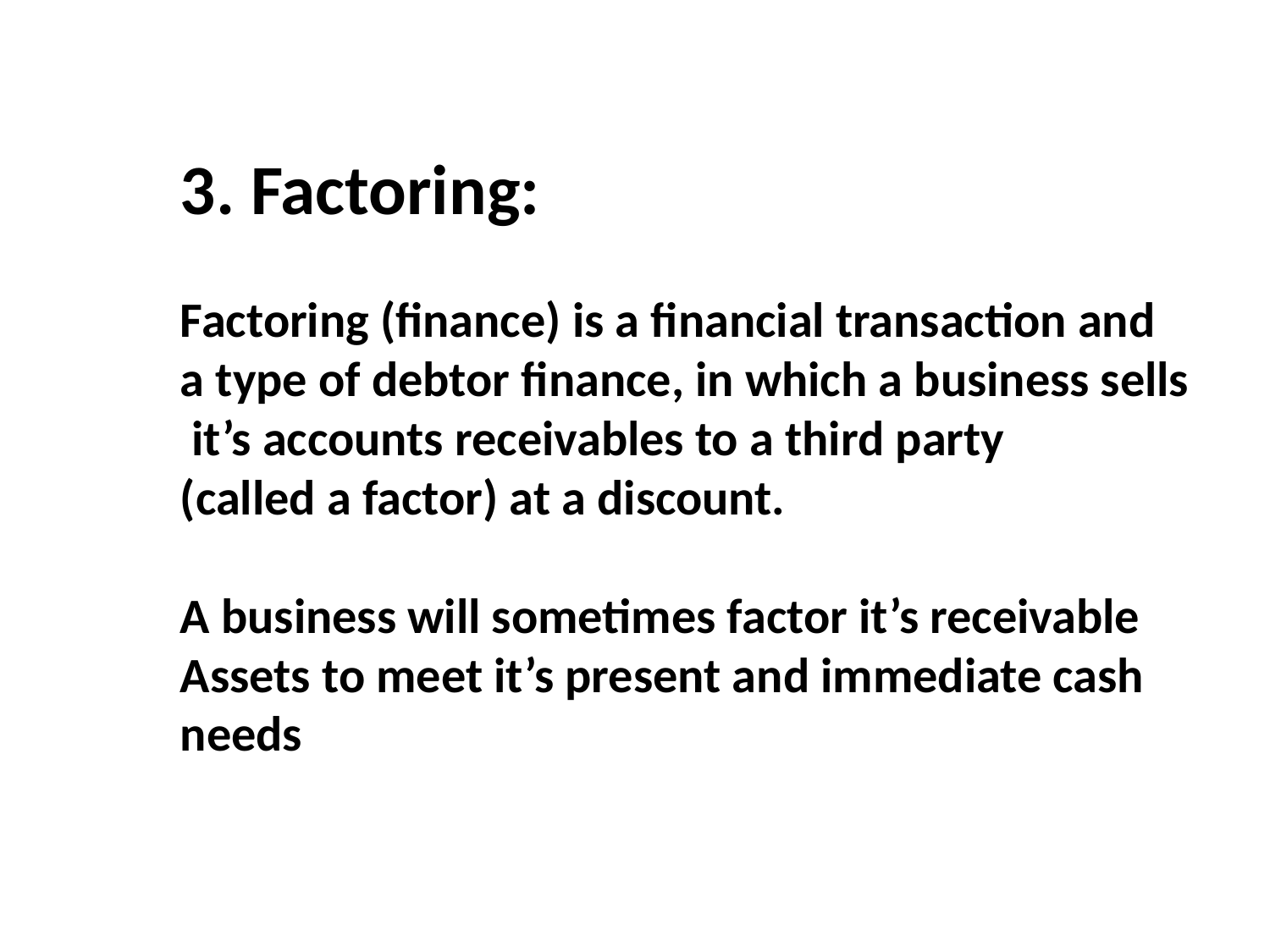

3. Factoring:

Factoring (finance) is a financial transaction and
a type of debtor finance, in which a business sells
 it’s accounts receivables to a third party
(called a factor) at a discount.

A business will sometimes factor it’s receivable
Assets to meet it’s present and immediate cash
needs